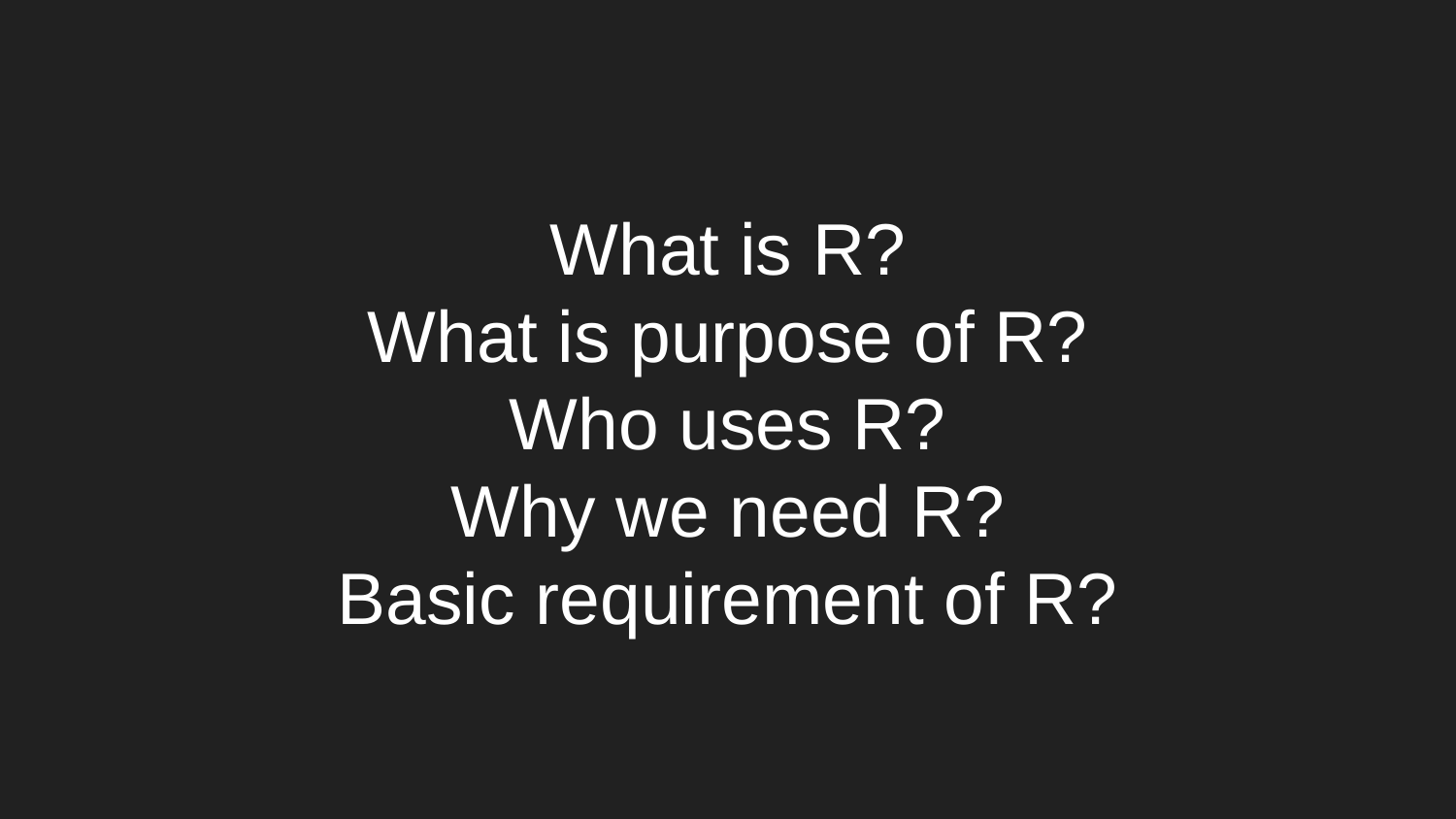

# What is R?
What is purpose of R?
Who uses R?
Why we need R?
Basic requirement of R?